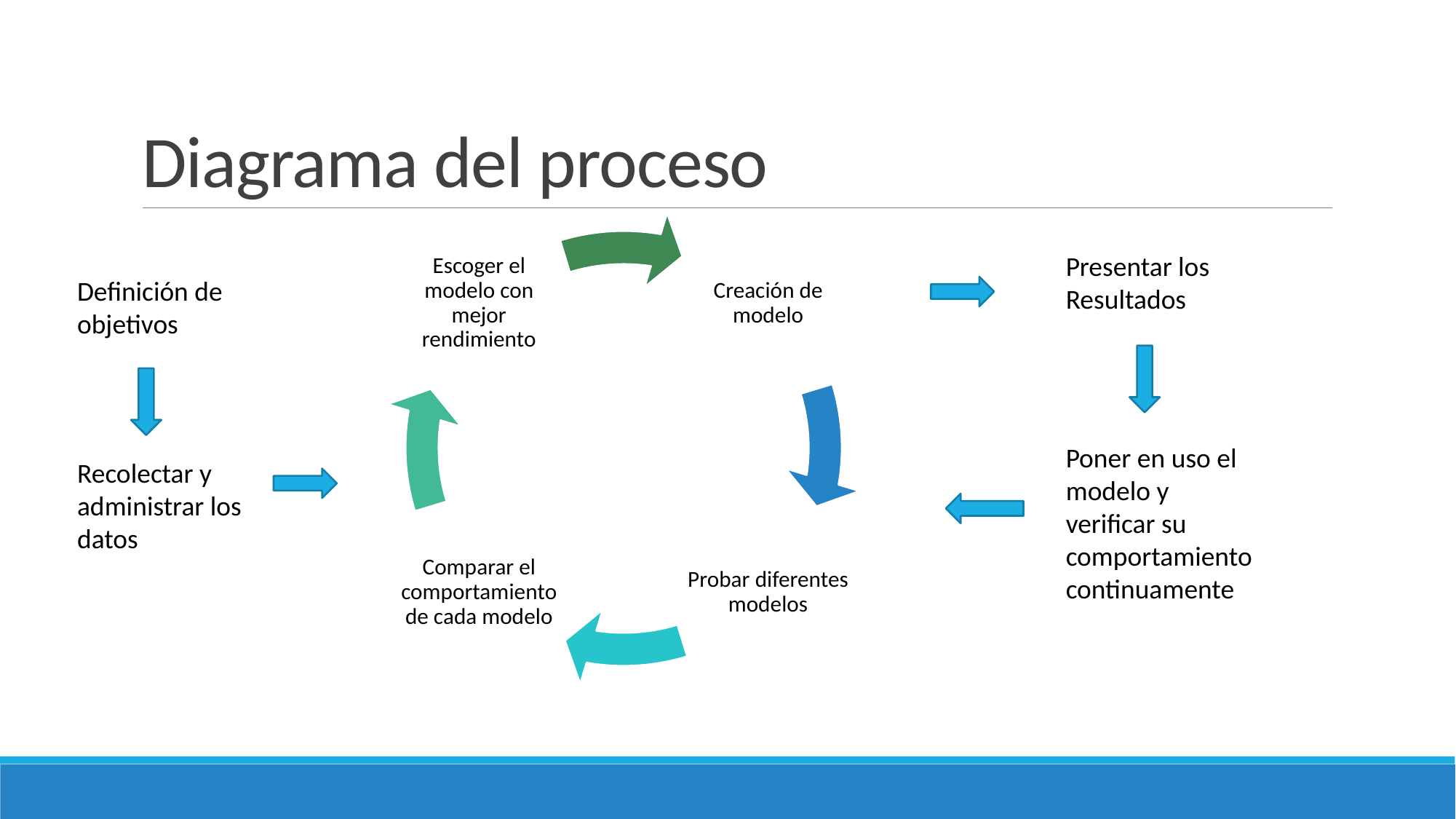

# Diagrama del proceso
Creación de modelo
Probar diferentes modelos
Comparar el comportamiento de cada modelo
Escoger el modelo con mejor rendimiento
Presentar los Resultados
Definición de objetivos

Poner en uso el modelo y verificar su comportamiento continuamente
Recolectar y administrar los datos